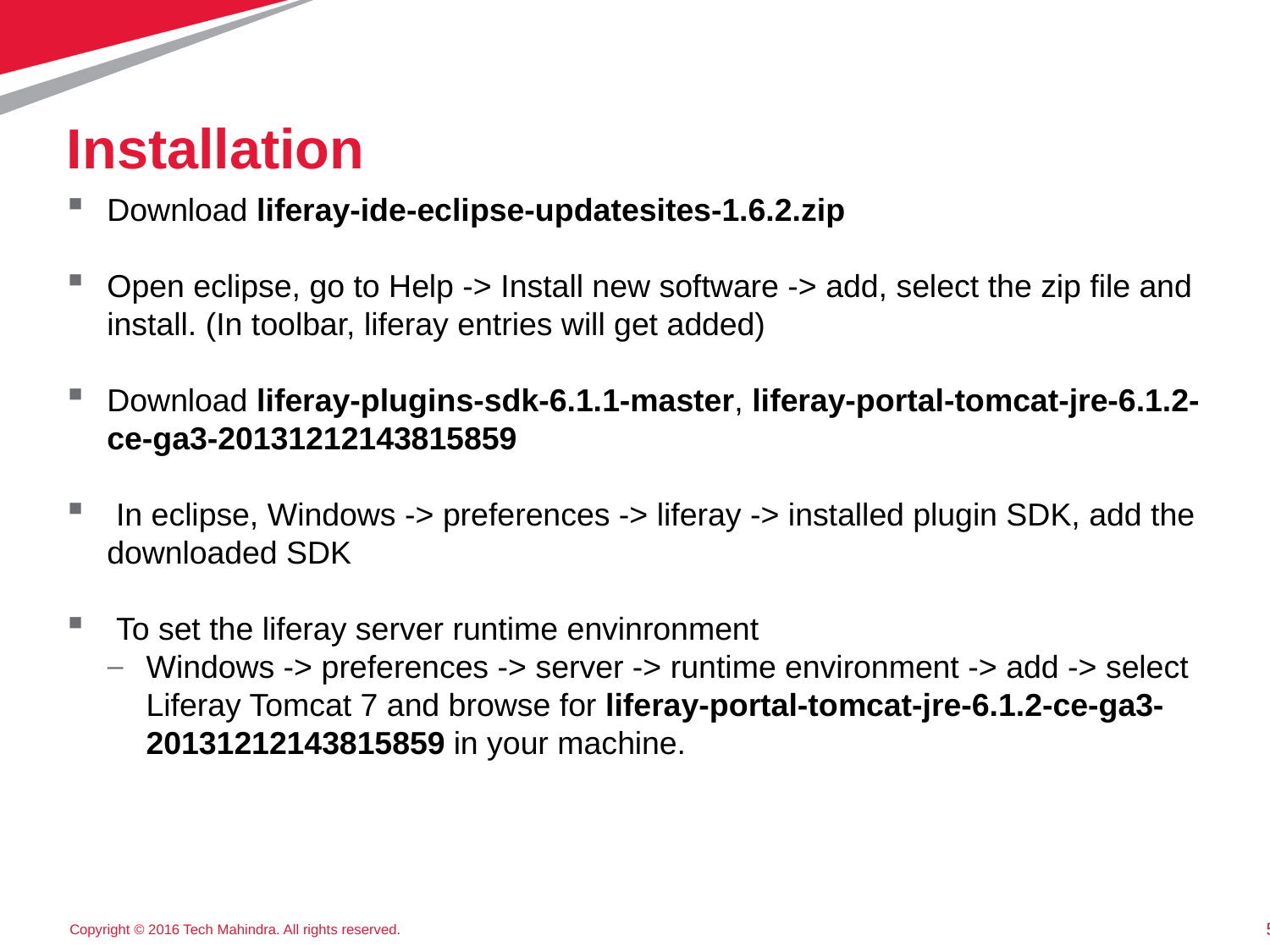

# Installation
Download liferay-ide-eclipse-updatesites-1.6.2.zip

Open eclipse, go to Help -> Install new software -> add, select the zip file and install. (In toolbar, liferay entries will get added)

Download liferay-plugins-sdk-6.1.1-master, liferay-portal-tomcat-jre-6.1.2-ce-ga3-20131212143815859

 In eclipse, Windows -> preferences -> liferay -> installed plugin SDK, add the downloaded SDK

 To set the liferay server runtime envinronment
Windows -> preferences -> server -> runtime environment -> add -> select Liferay Tomcat 7 and browse for liferay-portal-tomcat-jre-6.1.2-ce-ga3-20131212143815859 in your machine.